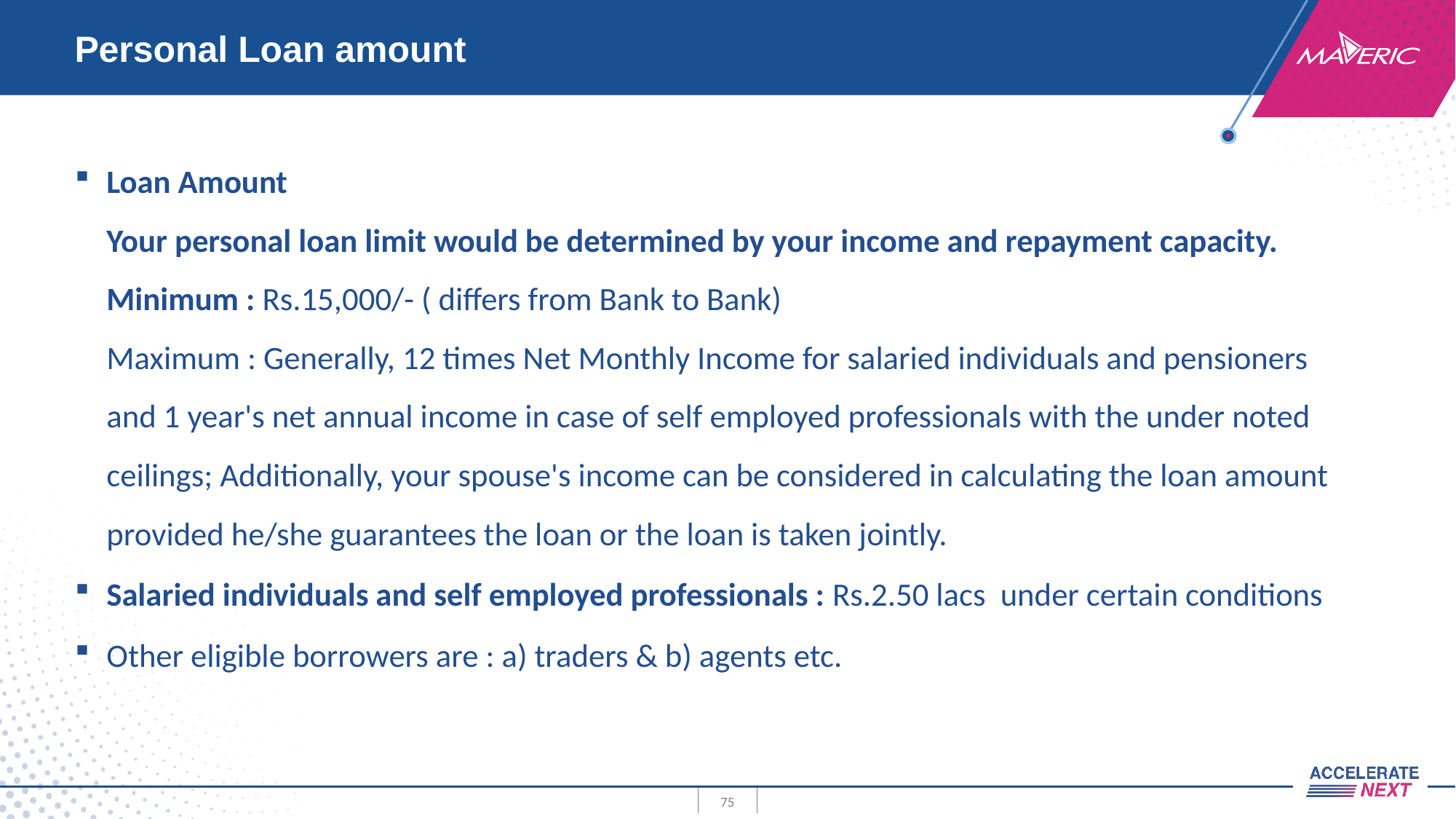

# Personal Loan amount
Loan Amount
Your personal loan limit would be determined by your income and repayment capacity.
Minimum : Rs.15,000/- ( differs from Bank to Bank)
Maximum : Generally, 12 times Net Monthly Income for salaried individuals and pensioners and 1 year's net annual income in case of self employed professionals with the under noted ceilings; Additionally, your spouse's income can be considered in calculating the loan amount provided he/she guarantees the loan or the loan is taken jointly.
Salaried individuals and self employed professionals : Rs.2.50 lacs  under certain conditions
Other eligible borrowers are : a) traders & b) agents etc.

75